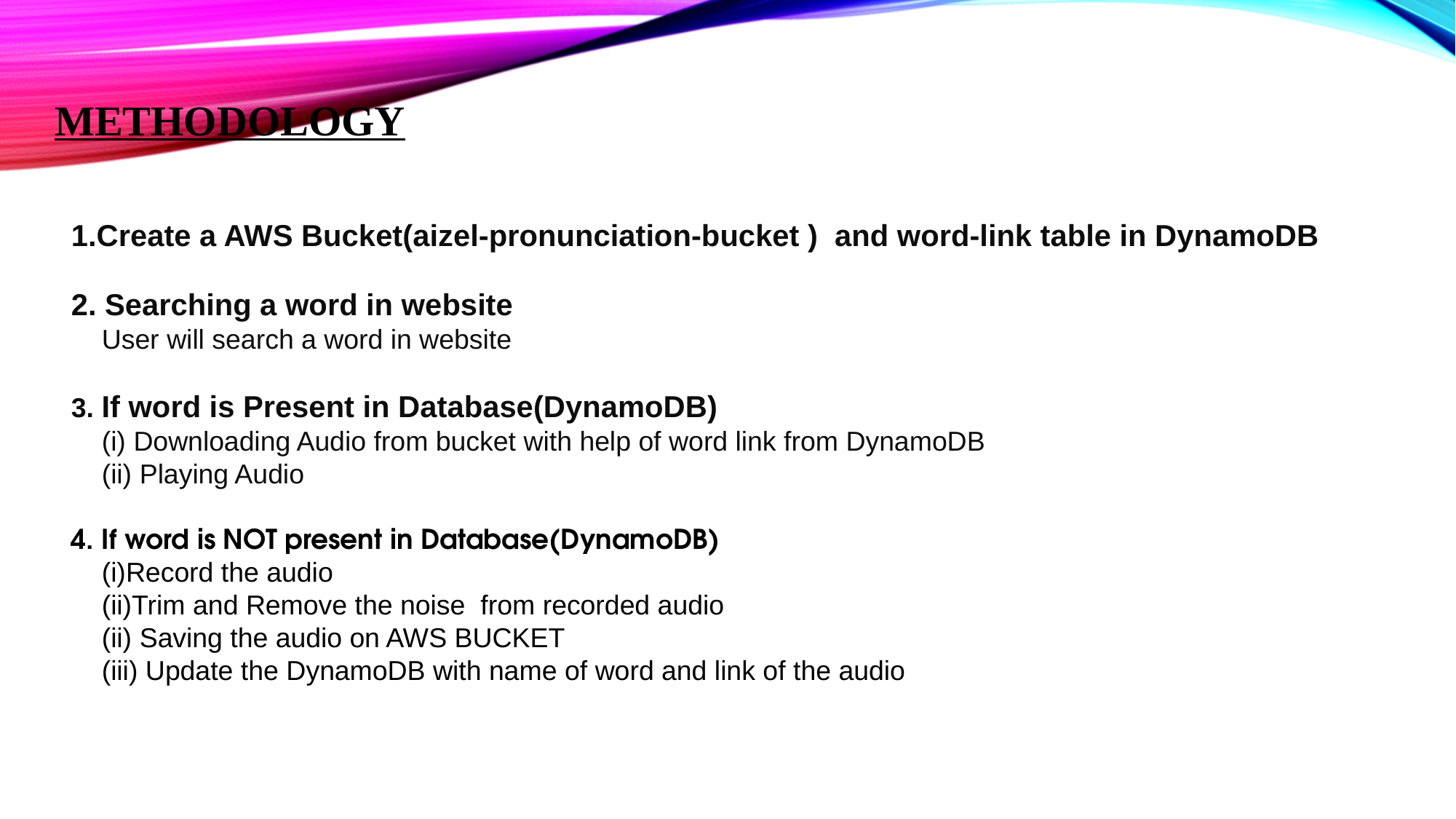

METHODOLOGY
1.Create a AWS Bucket(aizel-pronunciation-bucket )  and word-link table in DynamoDB

2. Searching a word in website
    User will search a word in website

3. If word is Present in Database(DynamoDB)
    (i) Downloading Audio from bucket with help of word link from DynamoDB
    (ii) Playing Audio

4. If word is NOT present in Database(DynamoDB)
    (i)Record the audio
    (ii)Trim and Remove the noise  from recorded audio
    (ii) Saving the audio on AWS BUCKET
    (iii) Update the DynamoDB with name of word and link of the audio